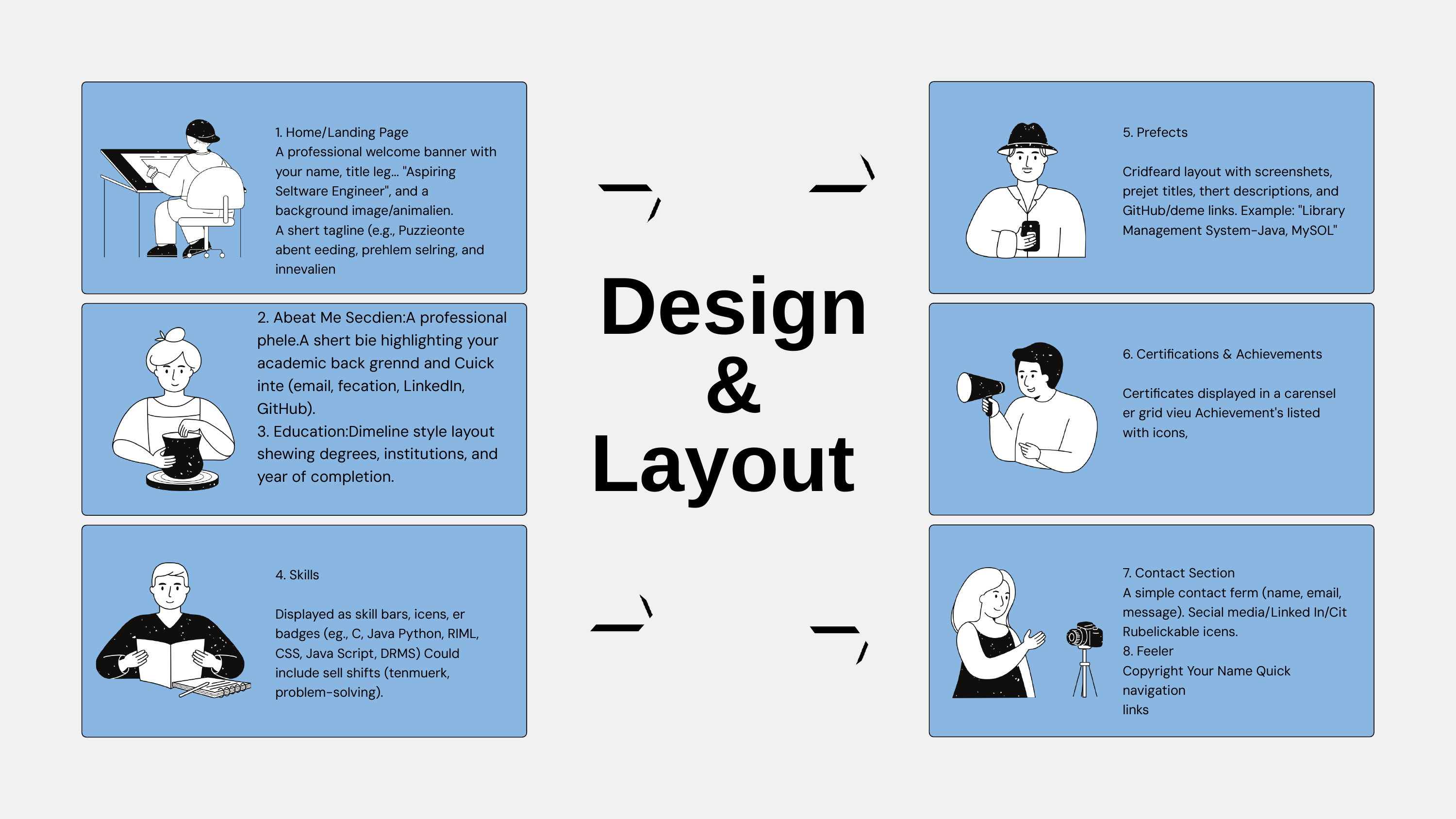

1. Home/Landing Page
A professional welcome banner with your name, title leg... "Aspiring Seltware Engineer", and a background image/animalien.
A shert tagline (e.g., Puzzieonte abent eeding, prehlem selring, and innevalien

5. Prefects

Cridfeard layout with screenshets, prejet titles, thert descriptions, and GitHub/deme links. Example: "Library Management System-Java, MySOL"

Design & Layout

2. Abeat Me Secdien:A professional phele.A shert bie highlighting your academic back grennd and Cuick inte (email, fecation, LinkedIn, GitHub).
3. Education:Dimeline style layout shewing degrees, institutions, and year of completion.

6. Certifications & Achievements

Certificates displayed in a carensel er grid vieu Achievement's listed with icons,

7. Contact Section
A simple contact ferm (name, email, message). Secial media/Linked In/Cit Rubelickable icens.
8. Feeler
Copyright Your Name Quick navigation
links

4. Skills

Displayed as skill bars, icens, er badges (eg., C, Java Python, RIML, CSS, Java Script, DRMS) Could include sell shifts (tenmuerk, problem-solving).